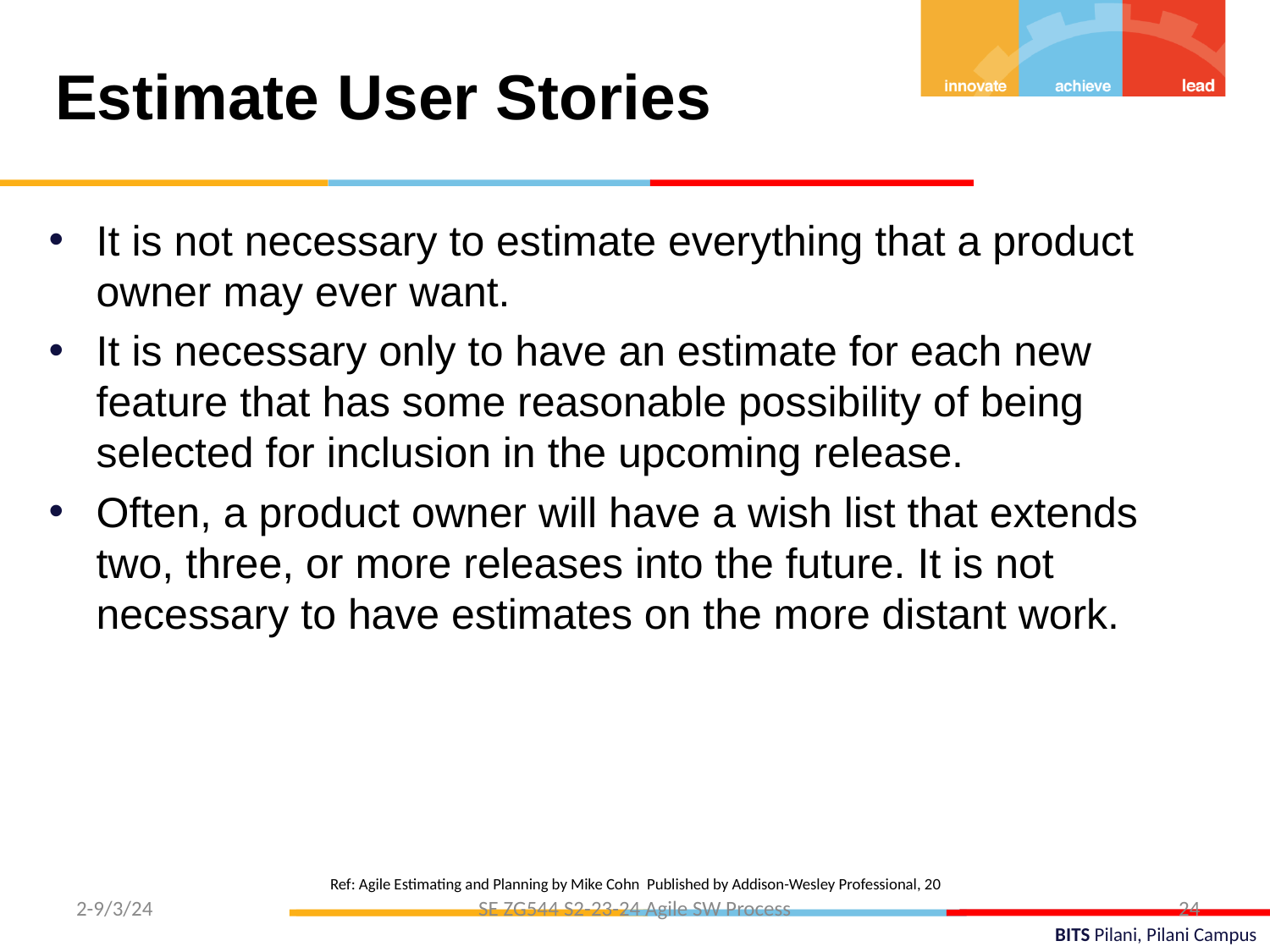

Estimate User Stories
It is not necessary to estimate everything that a product owner may ever want.
It is necessary only to have an estimate for each new feature that has some reasonable possibility of being selected for inclusion in the upcoming release.
Often, a product owner will have a wish list that extends two, three, or more releases into the future. It is not necessary to have estimates on the more distant work.
Ref: Agile Estimating and Planning by Mike Cohn  Published by Addison-Wesley Professional, 20
2-9/3/24
SE ZG544 S2-23-24 Agile SW Process
24